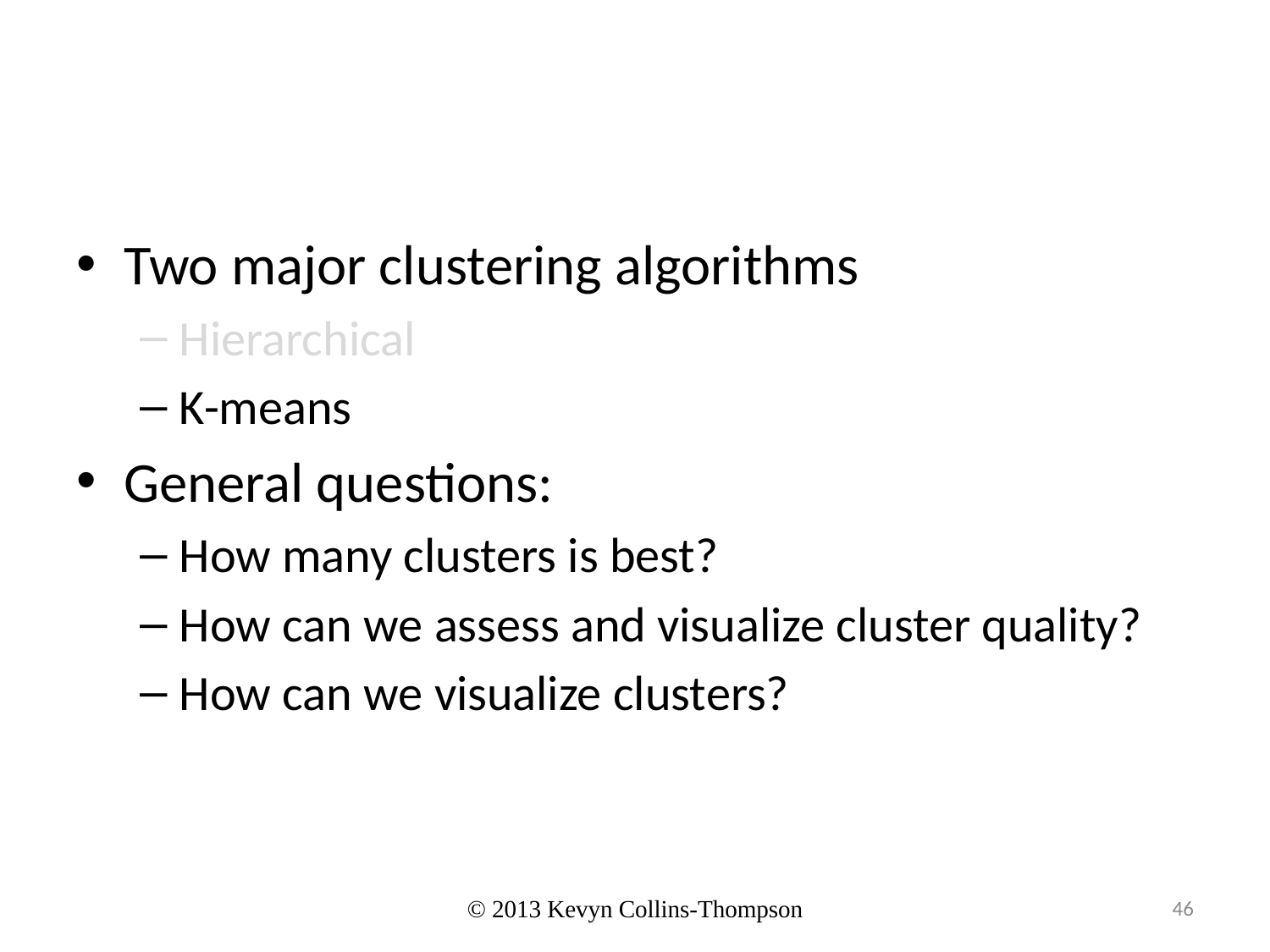

Two major clustering algorithms
Hierarchical
K-means
General questions:
How many clusters is best?
How can we assess and visualize cluster quality?
How can we visualize clusters?

© 2013 Kevyn Collins-Thompson
46